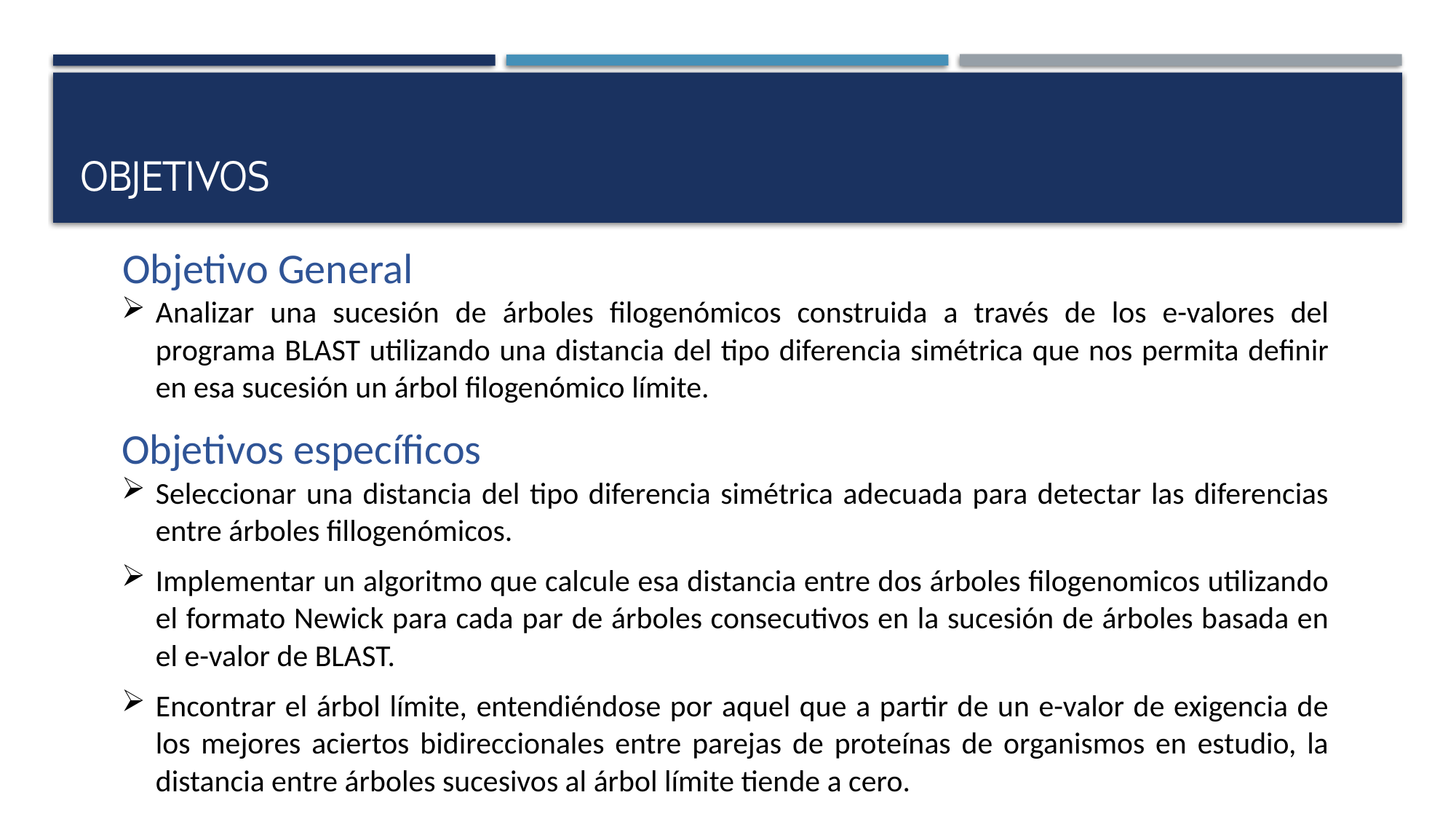

# Objetivos
	Objetivo General
Analizar una sucesión de árboles filogenómicos construida a través de los e-valores del programa BLAST utilizando una distancia del tipo diferencia simétrica que nos permita definir en esa sucesión un árbol filogenómico límite.
Objetivos específicos
Seleccionar una distancia del tipo diferencia simétrica adecuada para detectar las diferencias entre árboles fillogenómicos.
Implementar un algoritmo que calcule esa distancia entre dos árboles filogenomicos utilizando el formato Newick para cada par de árboles consecutivos en la sucesión de árboles basada en el e-valor de BLAST.
Encontrar el árbol límite, entendiéndose por aquel que a partir de un e-valor de exigencia de los mejores aciertos bidireccionales entre parejas de proteínas de organismos en estudio, la distancia entre árboles sucesivos al árbol límite tiende a cero.